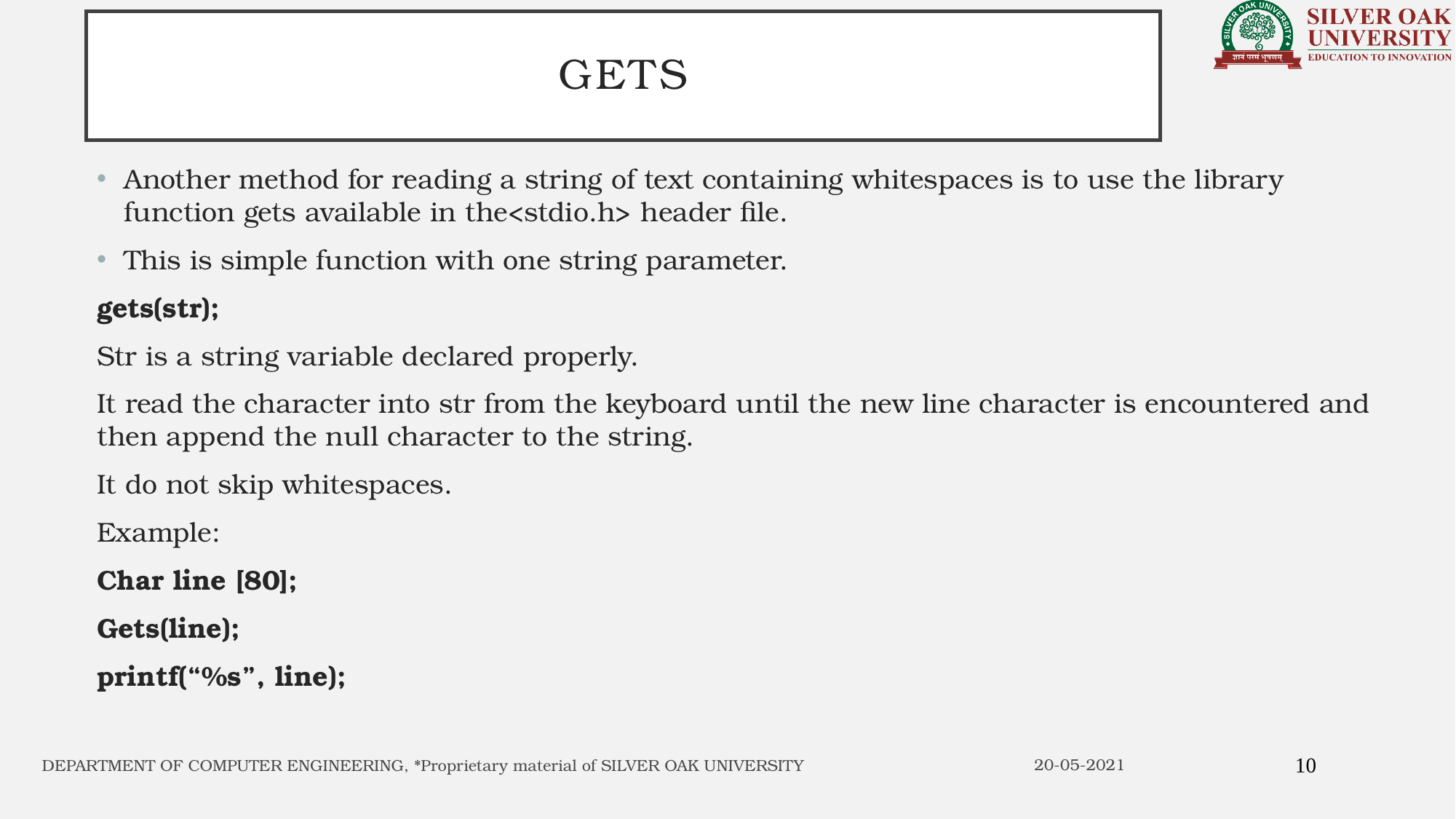

# GETs
Another method for reading a string of text containing whitespaces is to use the library function gets available in the<stdio.h> header file.
This is simple function with one string parameter.
gets(str);
Str is a string variable declared properly.
It read the character into str from the keyboard until the new line character is encountered and then append the null character to the string.
It do not skip whitespaces.
Example:
Char line [80];
Gets(line);
printf(“%s”, line);
10
20-05-2021
DEPARTMENT OF COMPUTER ENGINEERING, *Proprietary material of SILVER OAK UNIVERSITY